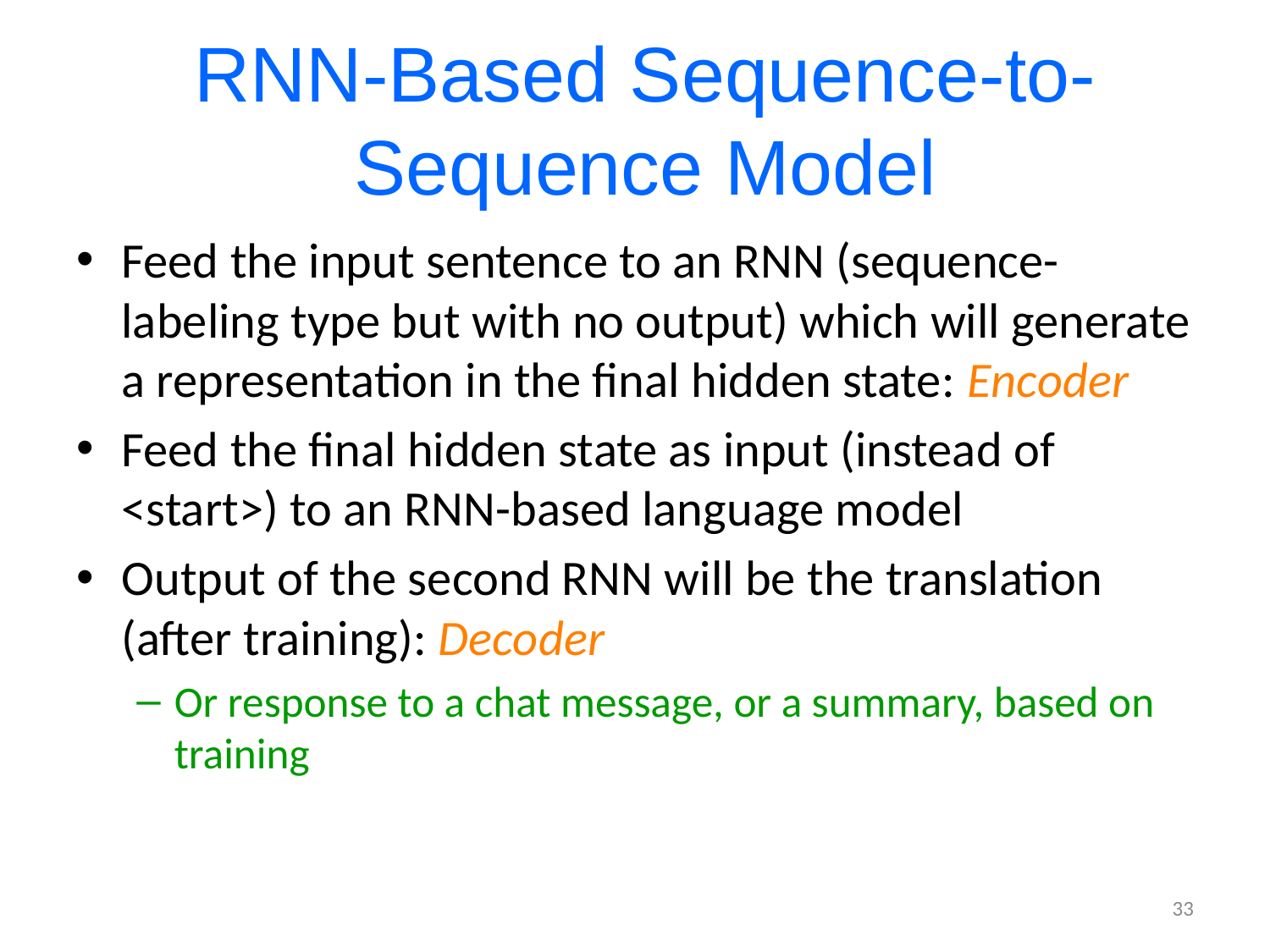

# RNN-Based Sequence-to-Sequence Model
Feed the input sentence to an RNN (sequence-labeling type but with no output) which will generate a representation in the final hidden state: Encoder
Feed the final hidden state as input (instead of <start>) to an RNN-based language model
Output of the second RNN will be the translation (after training): Decoder
Or response to a chat message, or a summary, based on training
33